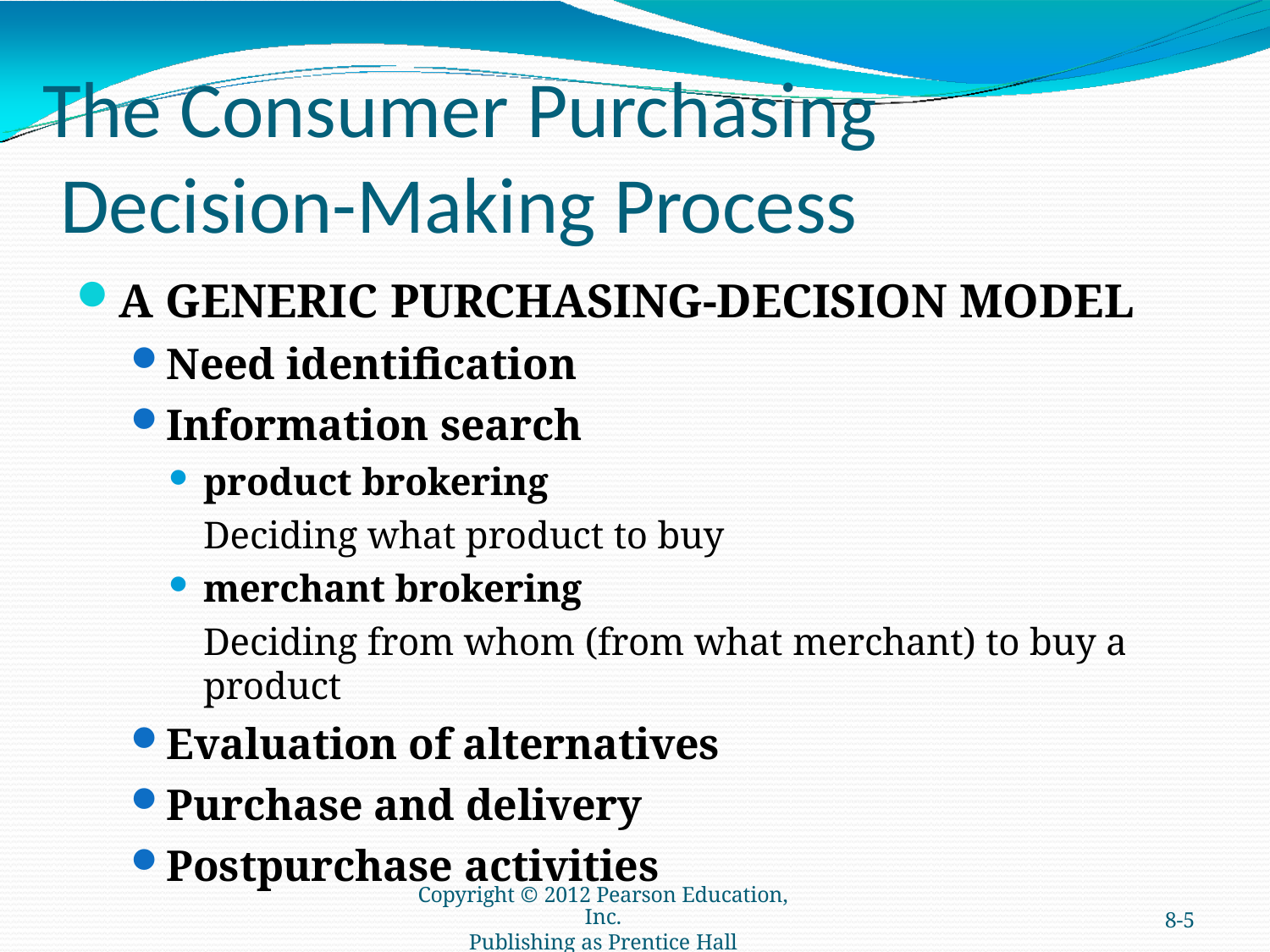

# The Consumer Purchasing  Decision-Making Process
A GENERIC PURCHASING-DECISION MODEL
Need identification
Information search
product brokering
Deciding what product to buy
merchant brokering
Deciding from whom (from what merchant) to buy a product
Evaluation of alternatives
Purchase and delivery
Postpurchase activities
Copyright © 2012 Pearson Education, Inc.
Publishing as Prentice Hall
8-5